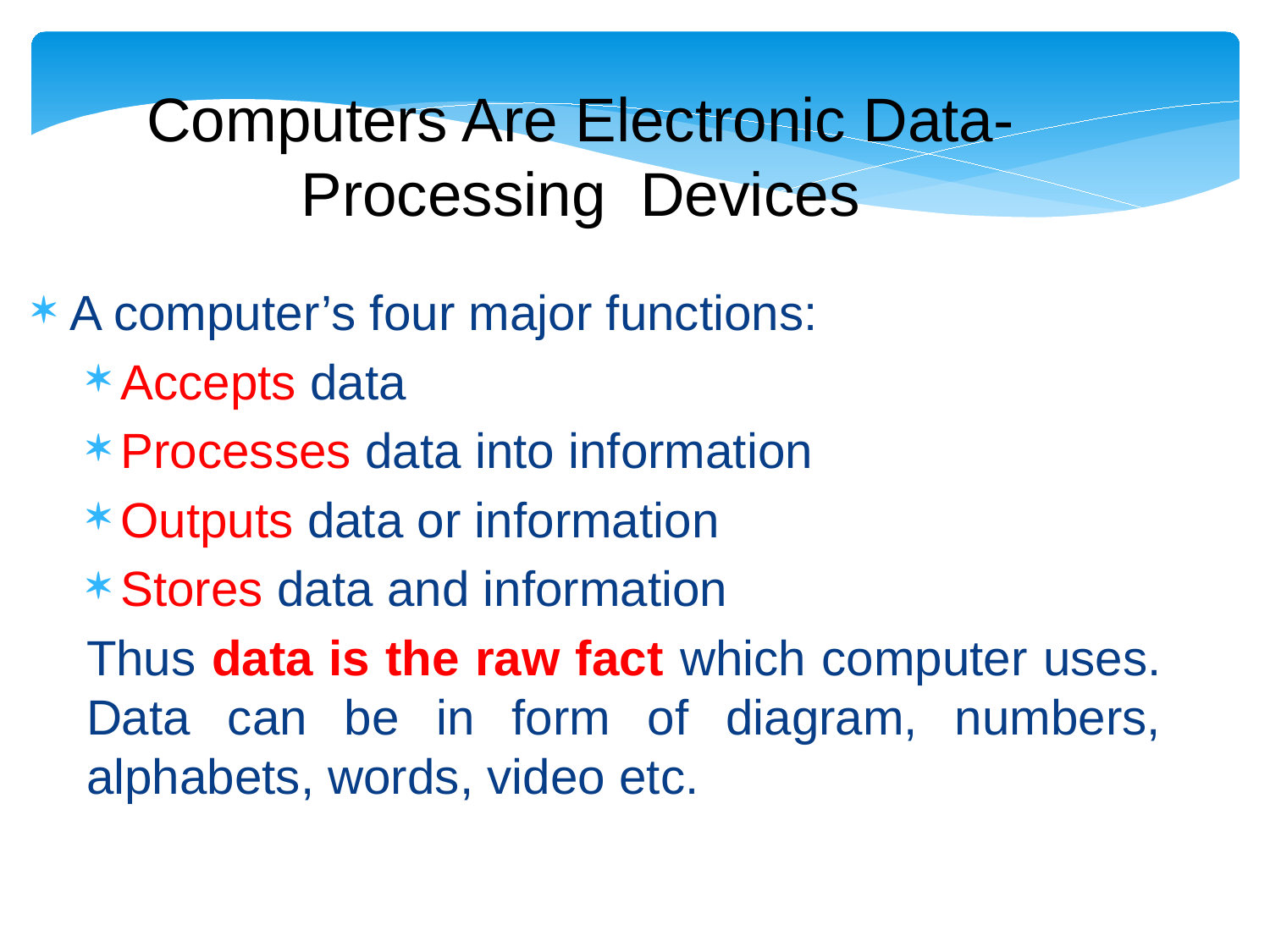

Computers Are Electronic Data-Processing  Devices
A computer’s four major functions:
Accepts data
Processes data into information
Outputs data or information
Stores data and information
Thus data is the raw fact which computer uses. Data can be in form of diagram, numbers, alphabets, words, video etc.